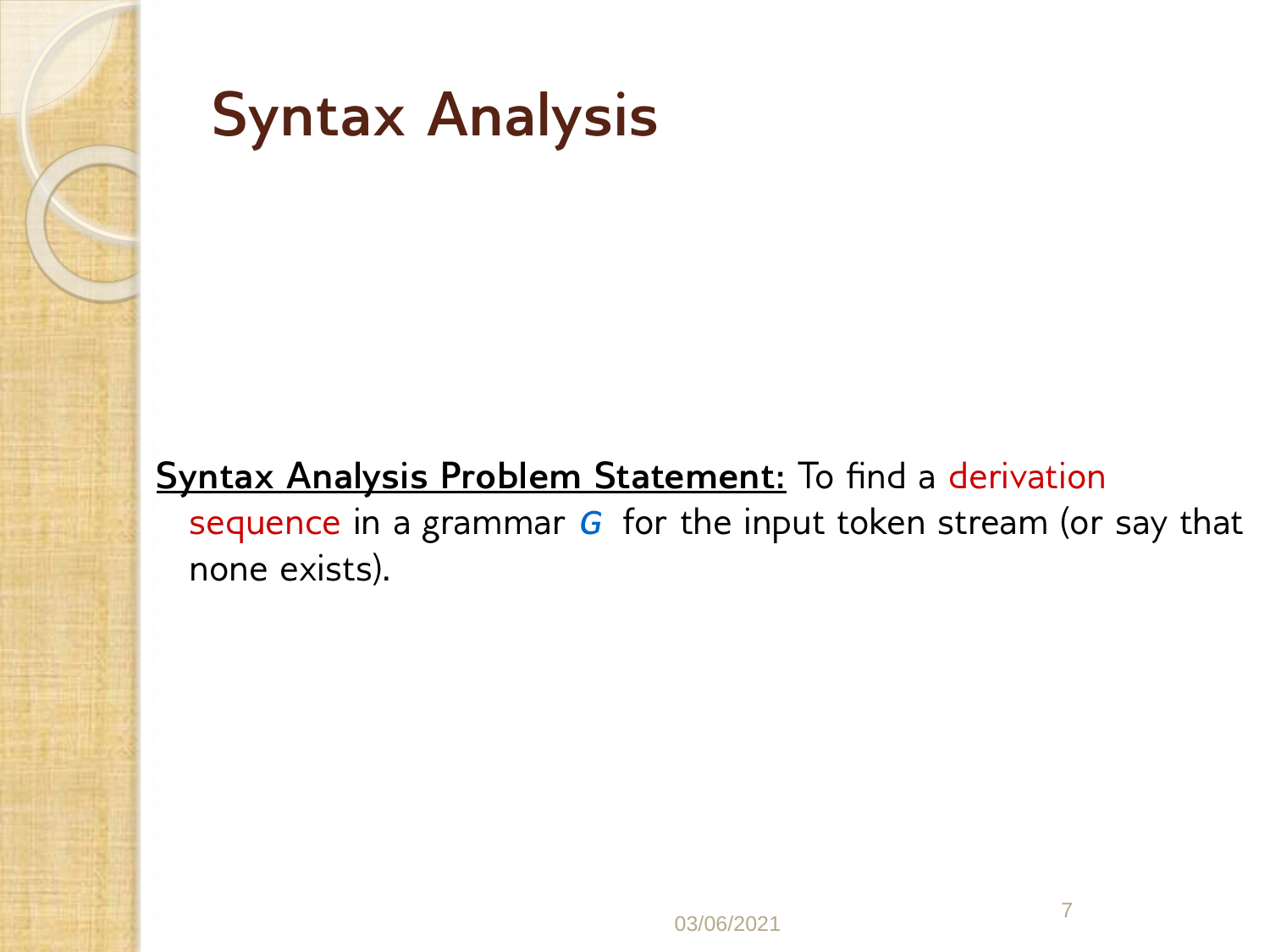

# Syntax Analysis
Syntax Analysis Problem Statement: To find a derivation sequence in a grammar G  for the input token stream (or say that none exists).

7
03/06/2021